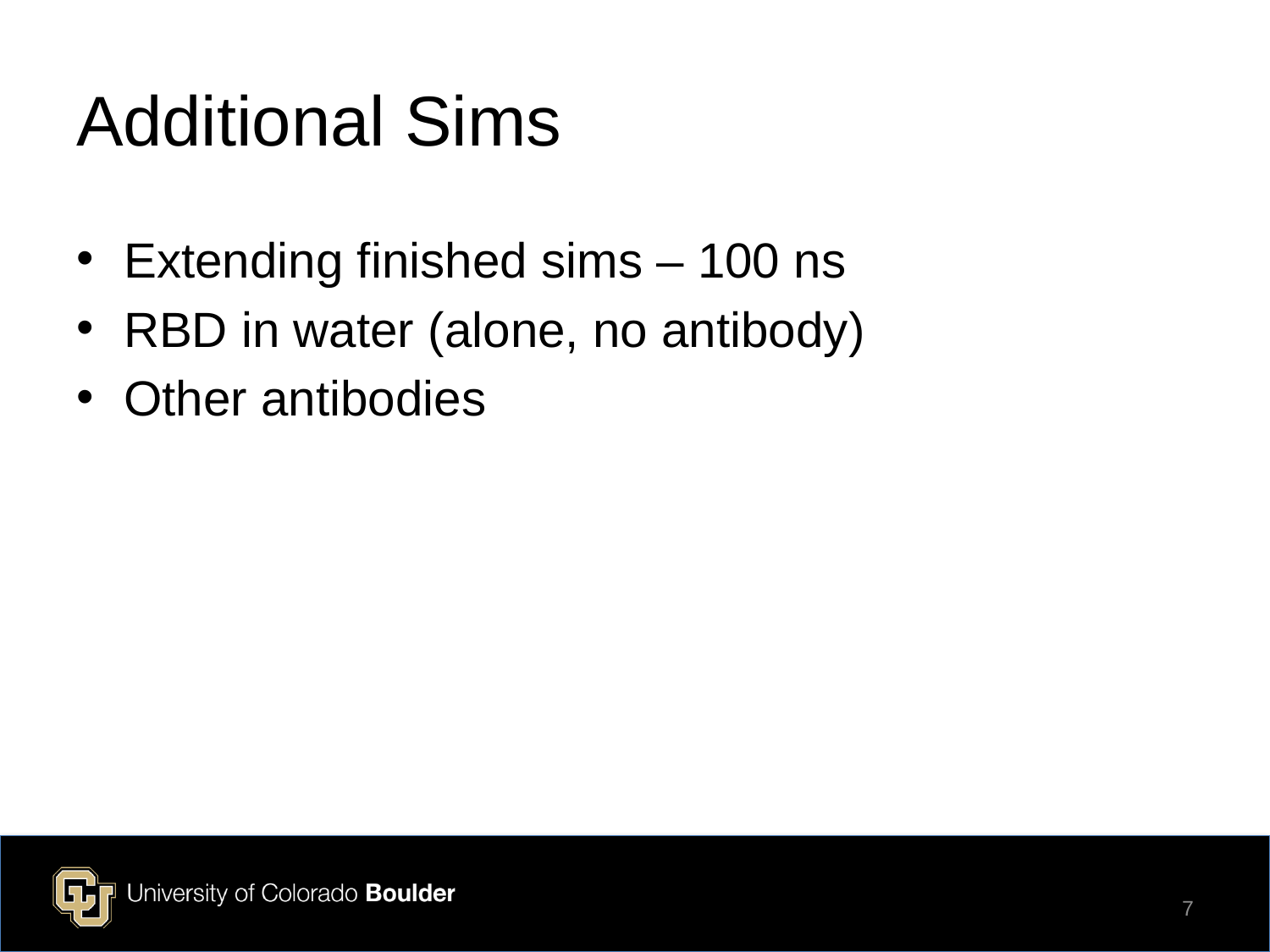

# Additional Sims
Extending finished sims – 100 ns
RBD in water (alone, no antibody)
Other antibodies

7